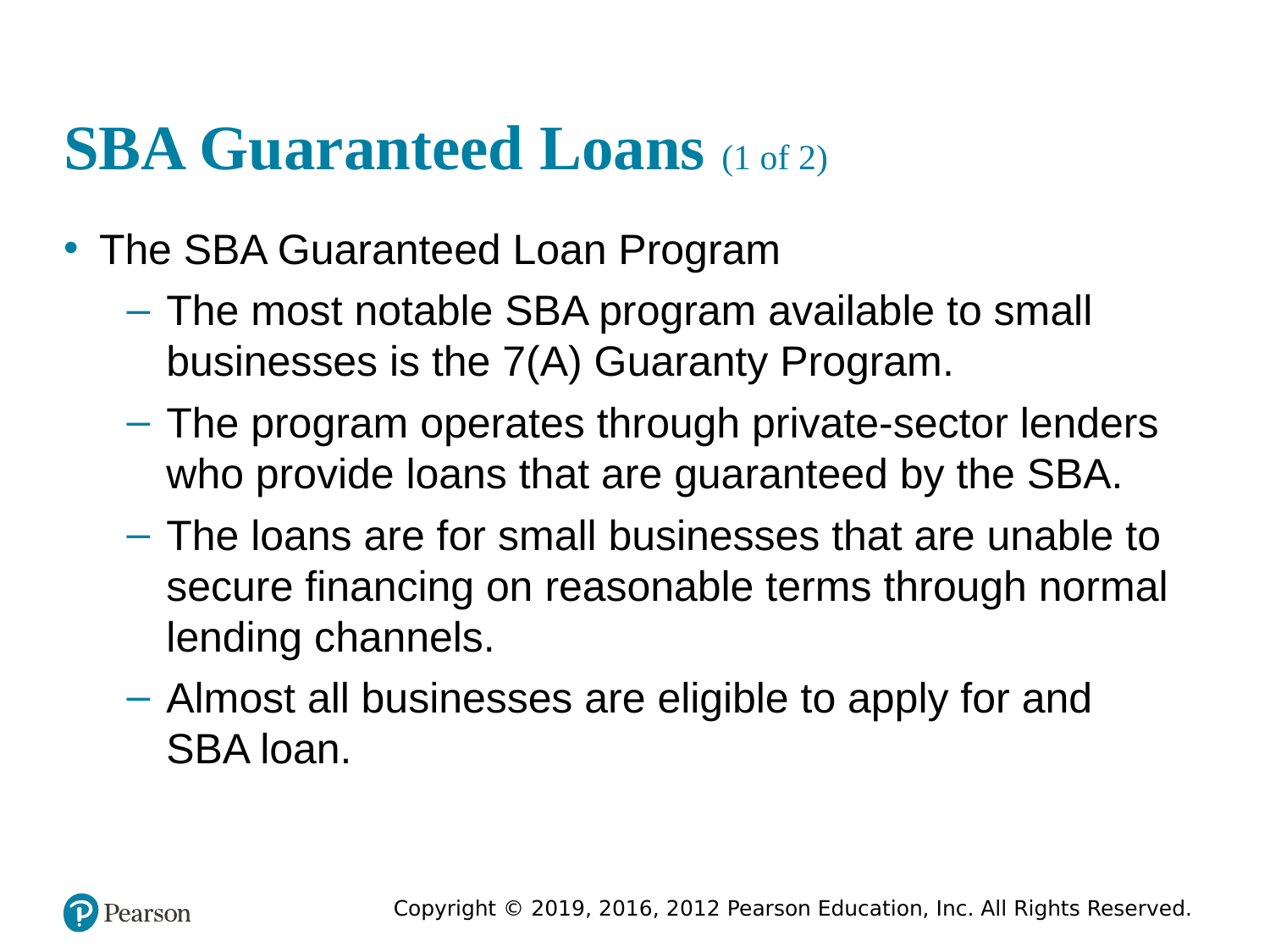

# SBA Guaranteed Loans (1 of 2)
The SBA Guaranteed Loan Program
The most notable SBA program available to small businesses is the 7(A) Guaranty Program.
The program operates through private-sector lenders who provide loans that are guaranteed by the SBA.
The loans are for small businesses that are unable to secure financing on reasonable terms through normal lending channels.
Almost all businesses are eligible to apply for and SBA loan.